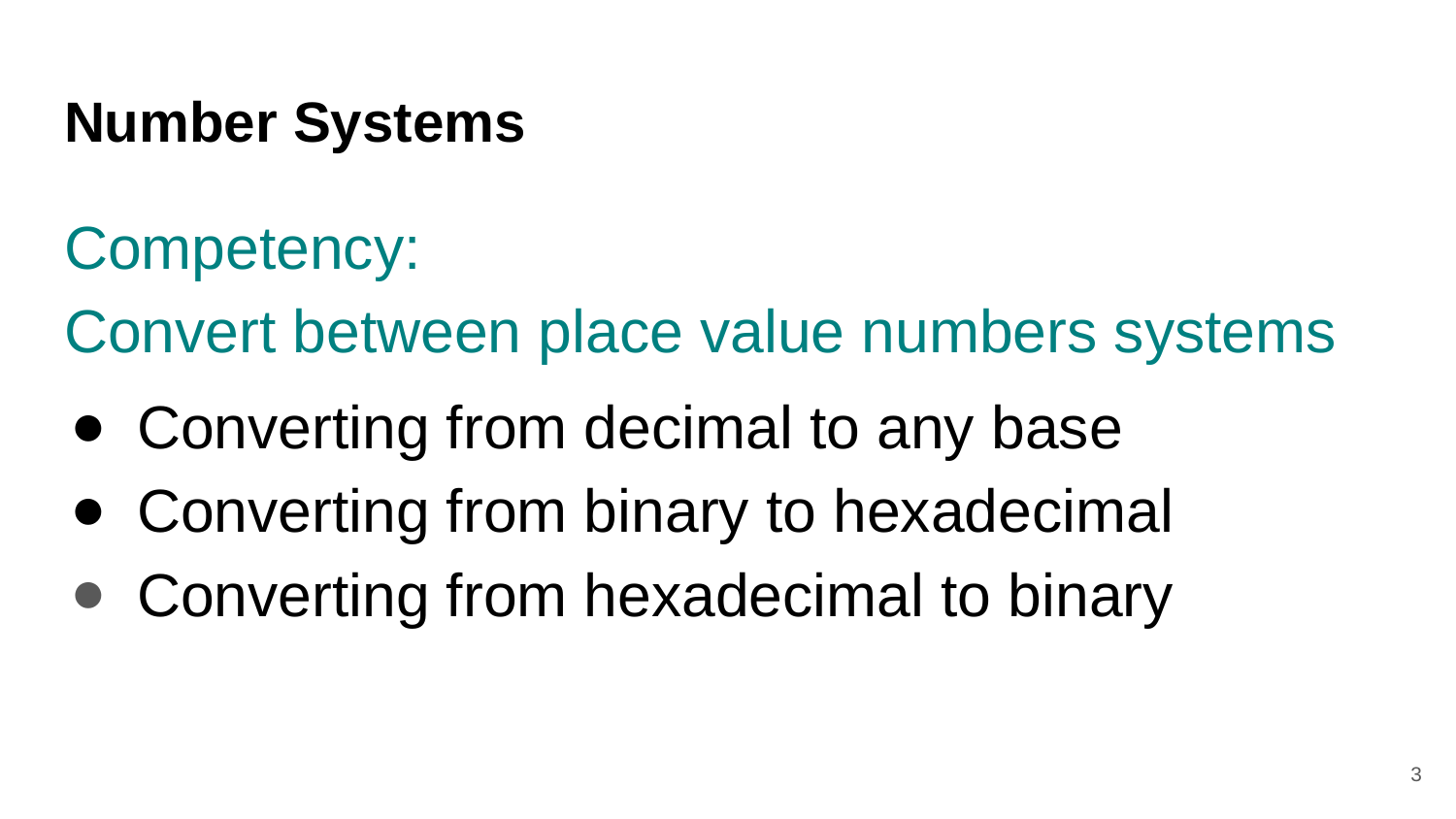

# Number Systems
Competency:
Convert between place value numbers systems
Converting from decimal to any base
Converting from binary to hexadecimal
Converting from hexadecimal to binary

3